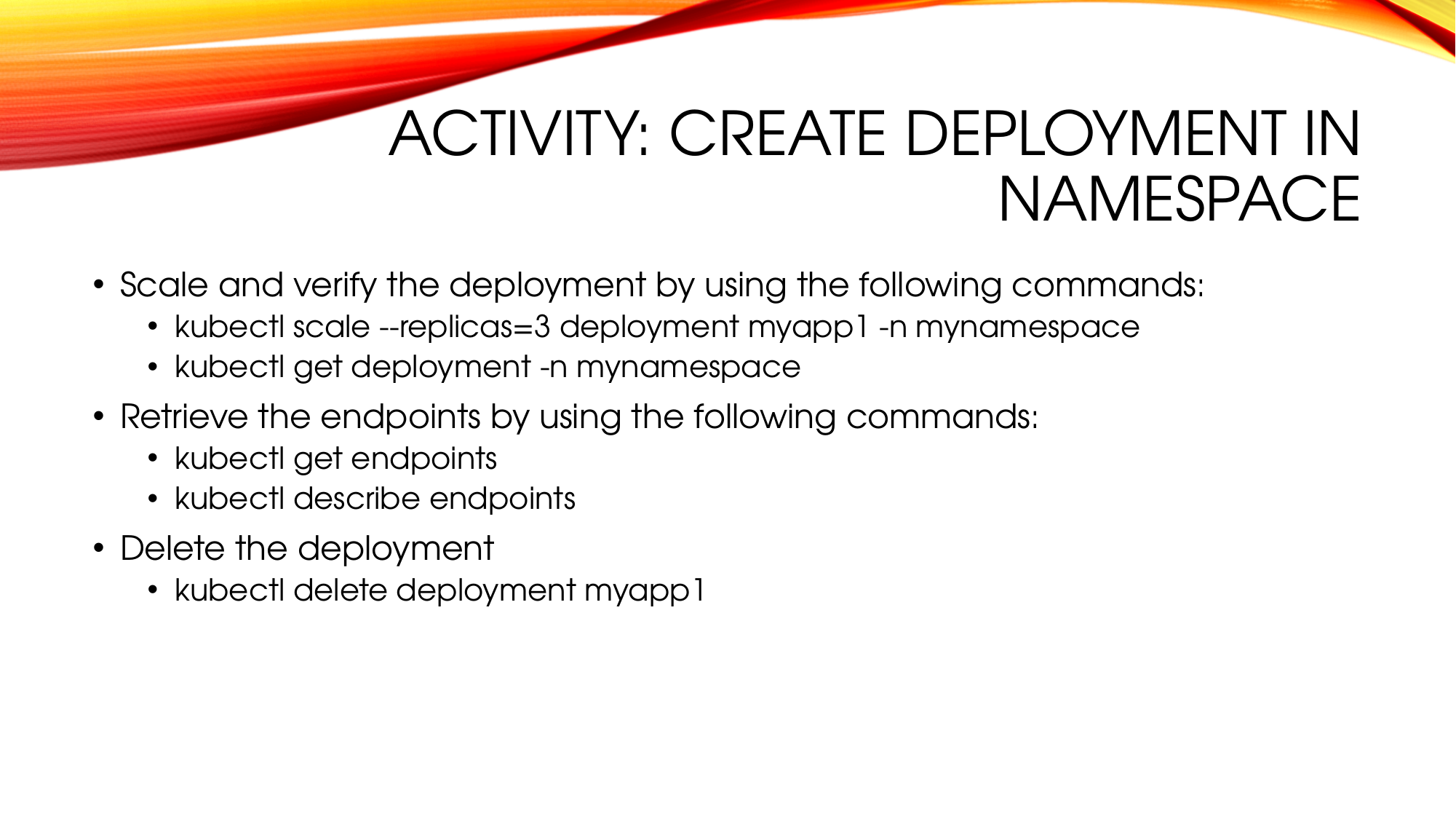

# Activity: Create Deployment in namespace
Scale and verify the deployment by using the following commands:
kubectl scale --replicas=3 deployment myapp1 -n mynamespace
kubectl get deployment -n mynamespace
Retrieve the endpoints by using the following commands:
kubectl get endpoints
kubectl describe endpoints
Delete the deployment
kubectl delete deployment myapp1